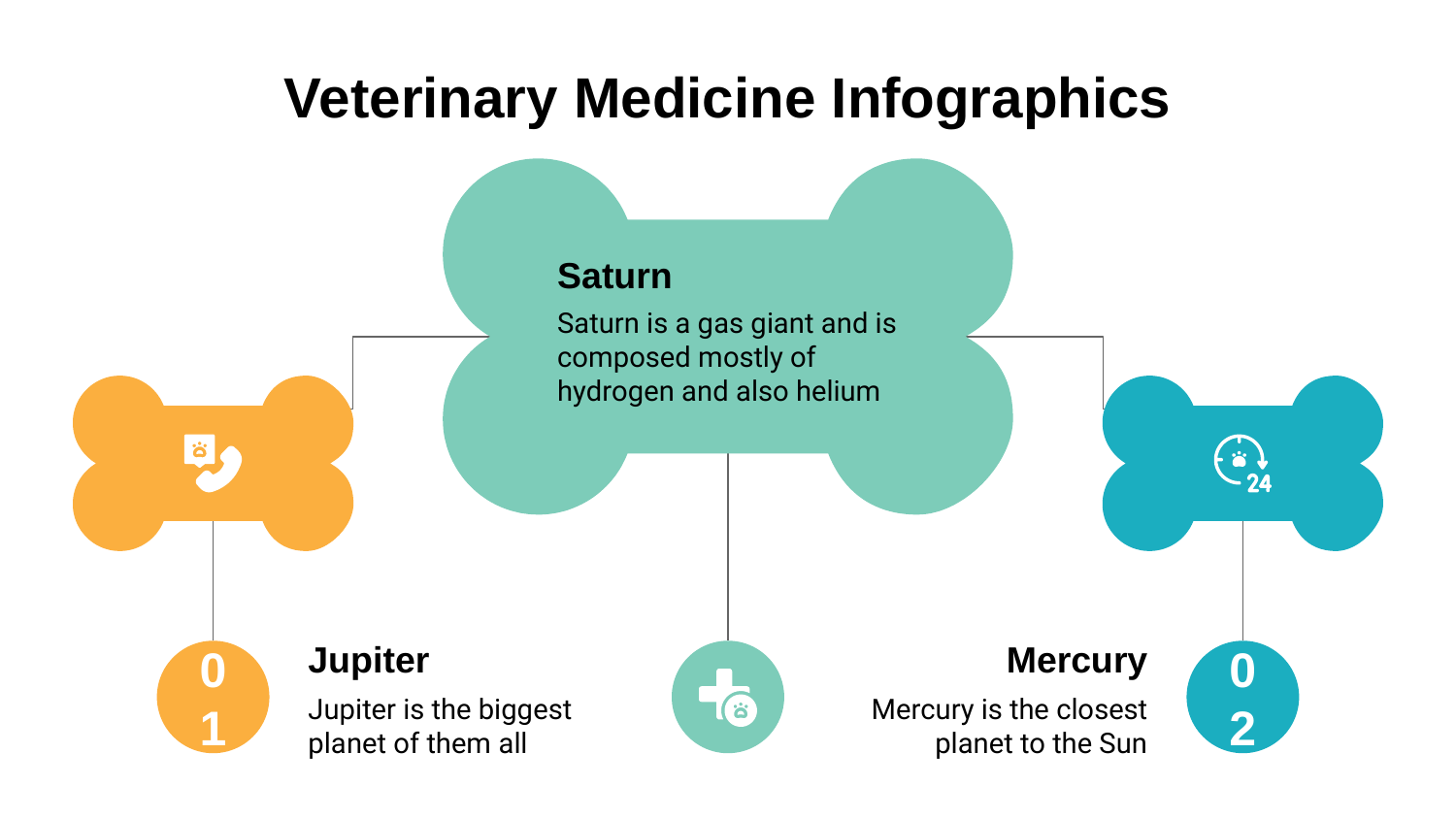

# Veterinary Medicine Infographics

Saturn
Saturn is a gas giant and is composed mostly of hydrogen and also helium

Jupiter
Jupiter is the biggest planet of them all
01
Mercury
Mercury is the closest planet to the Sun
02